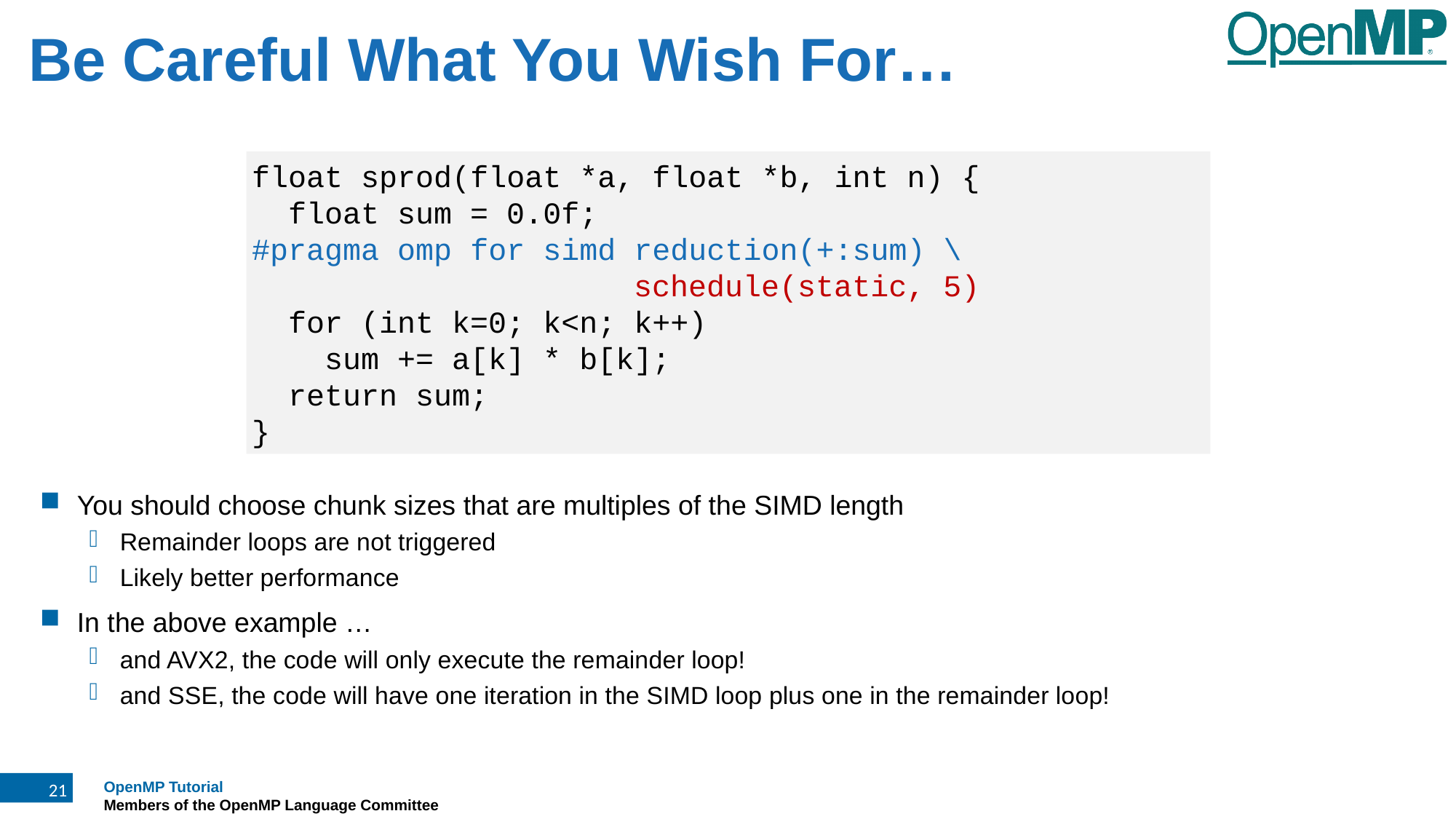

Be Careful What You Wish For…

You should choose chunk sizes that are multiples of the SIMD length
Remainder loops are not triggered
Likely better performance
In the above example …
and AVX2, the code will only execute the remainder loop!
and SSE, the code will have one iteration in the SIMD loop plus one in the remainder loop!
float sprod(float *a, float *b, int n) {
  float sum = 0.0f;
#pragma omp for simd reduction(+:sum) \
                     schedule(static, 5)
  for (int k=0; k<n; k++)
    sum += a[k] * b[k];
  return sum;
}
21